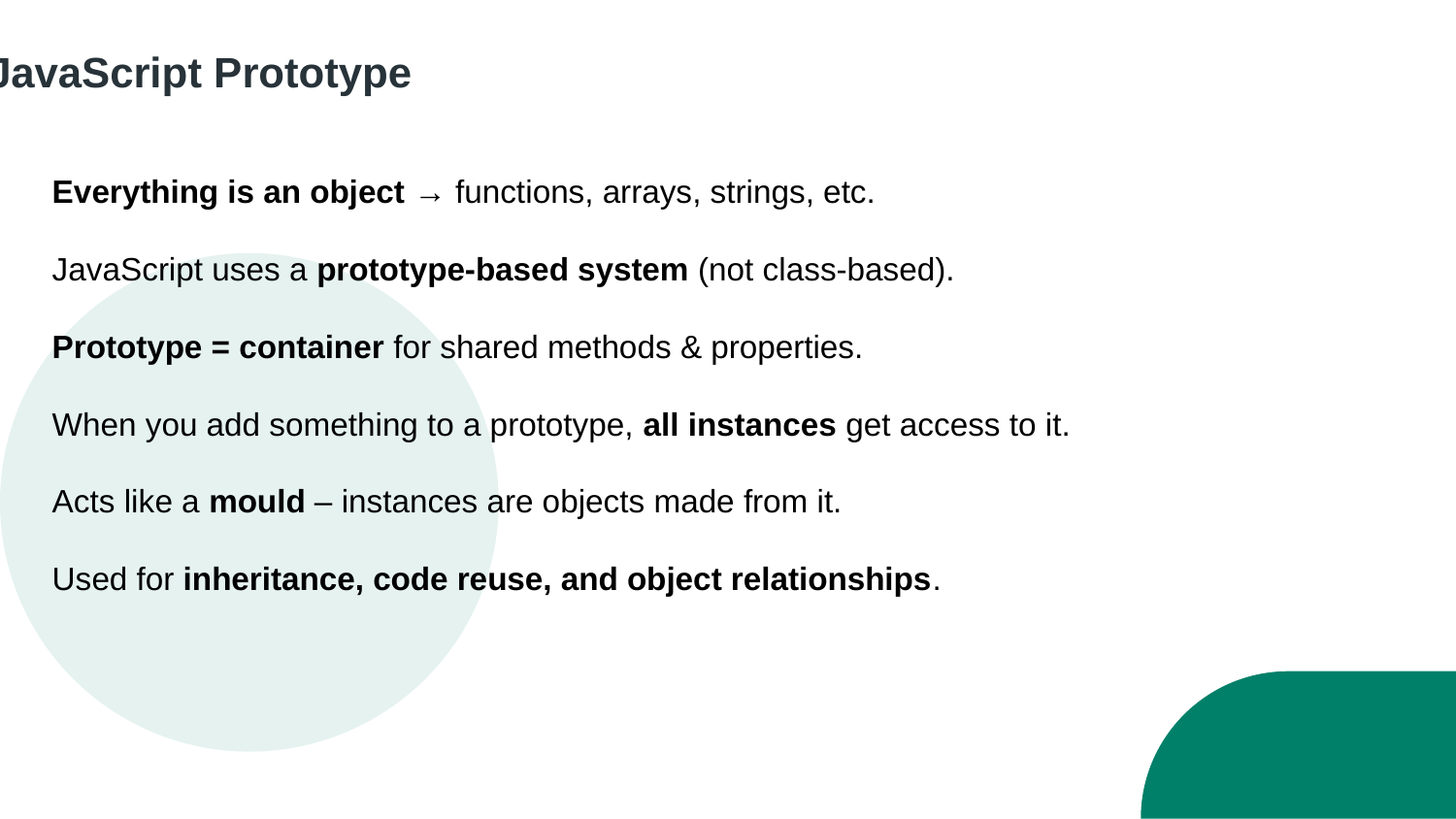

# JavaScript Prototype

Everything is an object → functions, arrays, strings, etc.
JavaScript uses a prototype-based system (not class-based).
Prototype = container for shared methods & properties.
When you add something to a prototype, all instances get access to it.
Acts like a mould – instances are objects made from it.
Used for inheritance, code reuse, and object relationships.